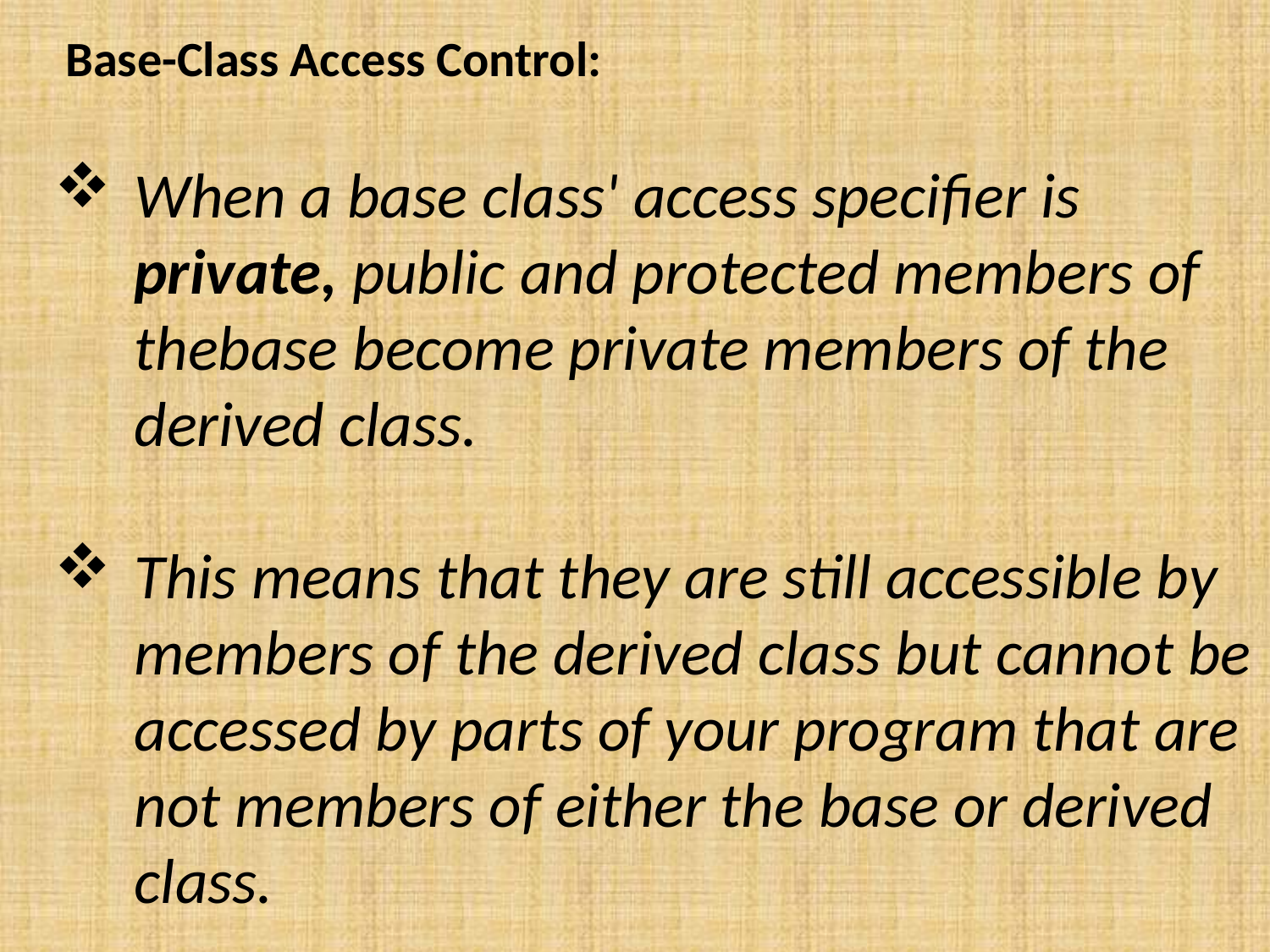

# Base-Class Access Control:
When a base class' access specifier is private, public and protected members of thebase become private members of the derived class.

This means that they are still accessible by members of the derived class but cannot be accessed by parts of your program that are not members of either the base or derived class.